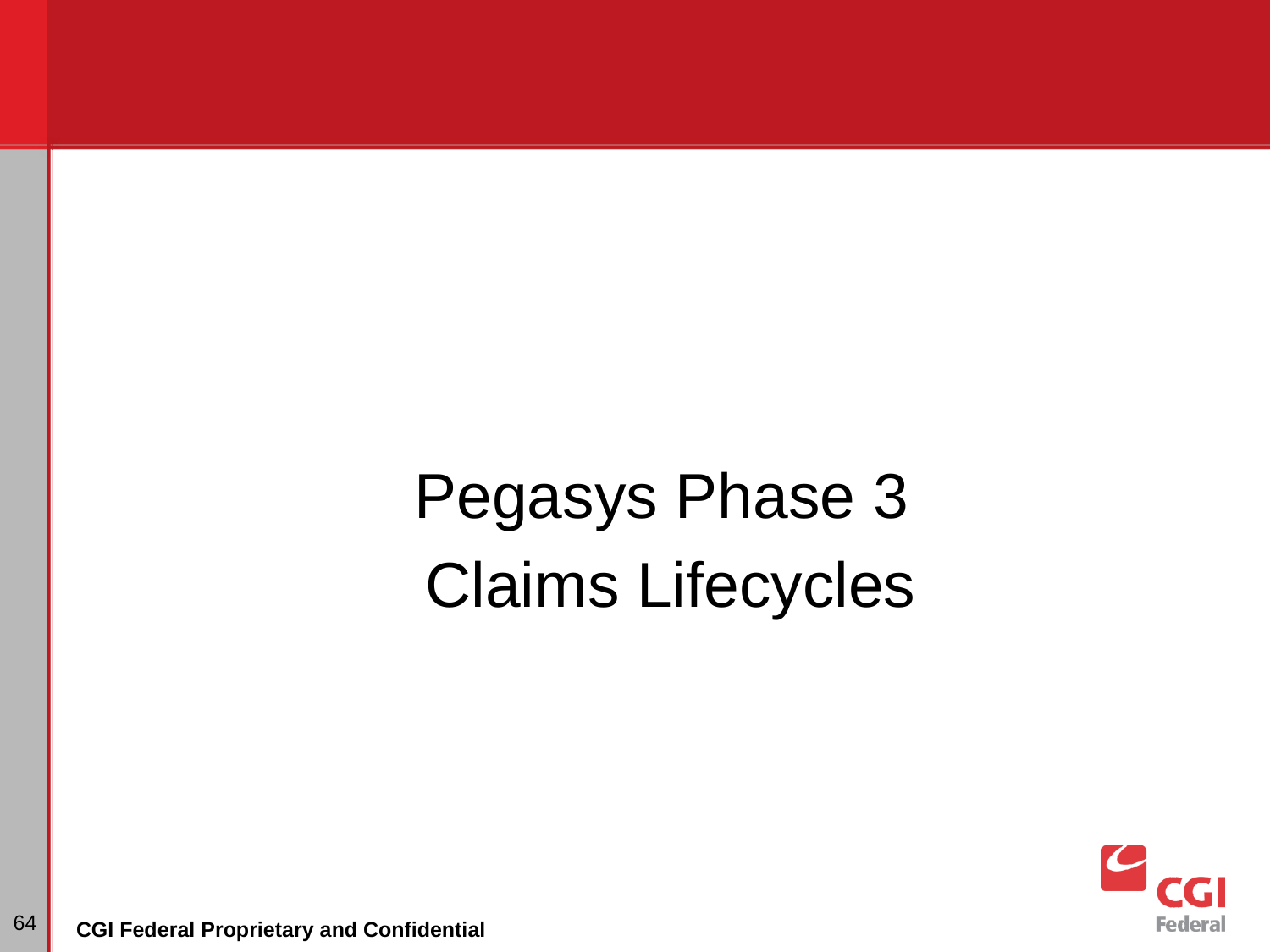

Pegasys Phase 3
Claims Lifecycles
64
CGI Federal Proprietary and Confidential